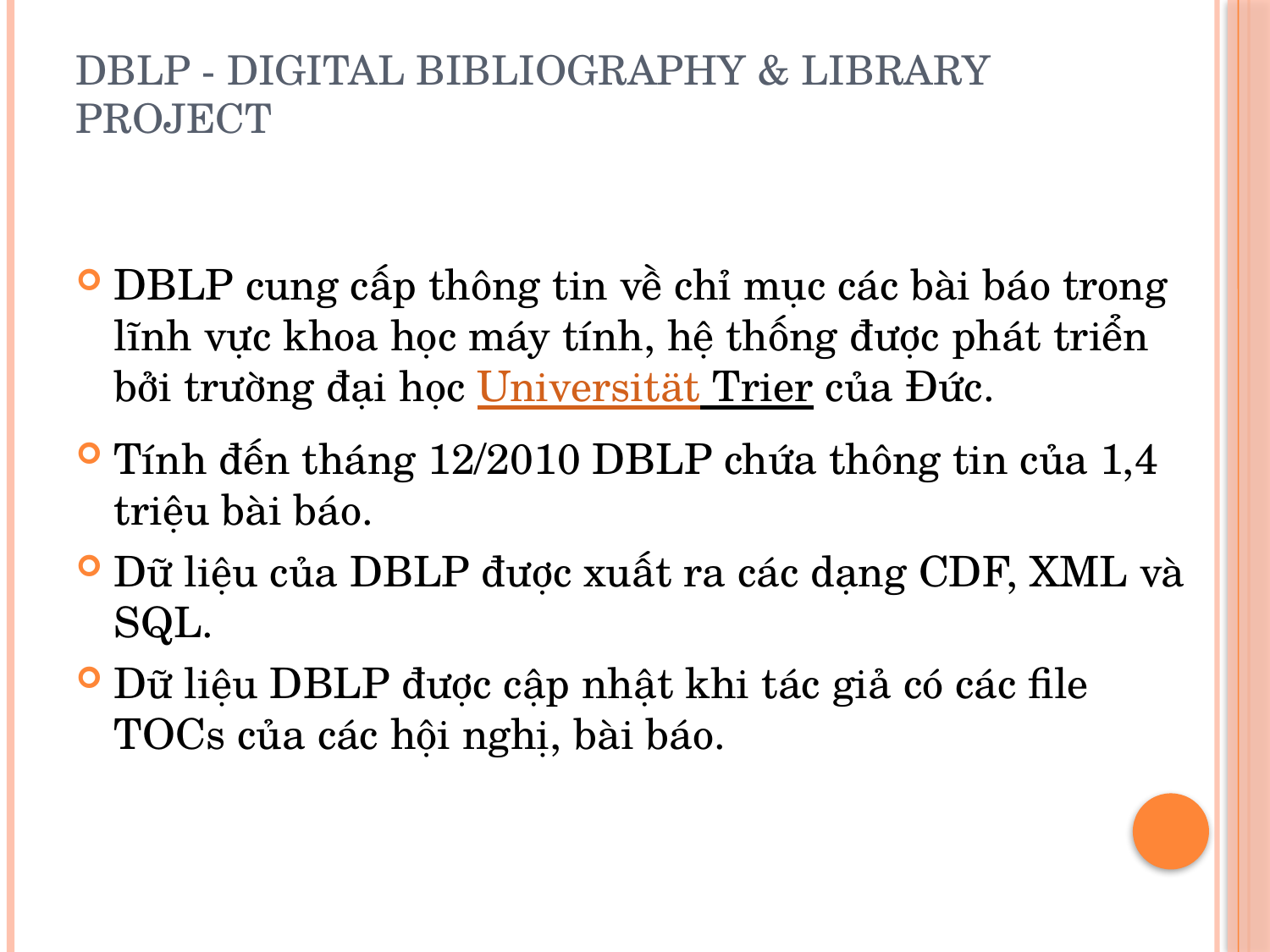

# DBLP - Digital Bibliography & Library Project

DBLP cung cấp thông tin về chỉ mục các bài báo trong lĩnh vực khoa học máy tính, hệ thống được phát triển bởi trường đại học Universität Trier của Đức.
Tính đến tháng 12/2010 DBLP chứa thông tin của 1,4 triệu bài báo.
Dữ liệu của DBLP được xuất ra các dạng CDF, XML và SQL.
Dữ liệu DBLP được cập nhật khi tác giả có các file TOCs của các hội nghị, bài báo.